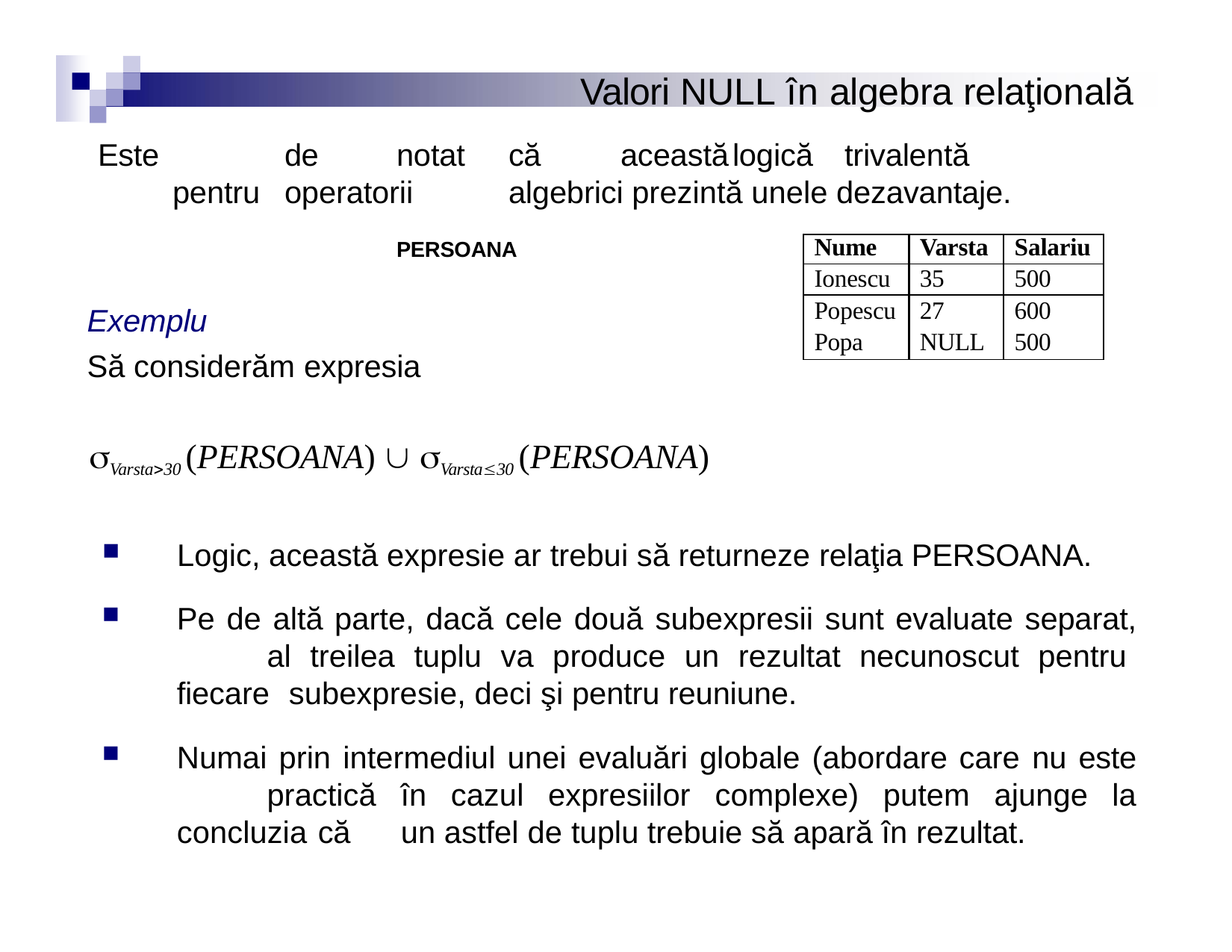

# Valori NULL în algebra relaţională
Este		de	notat	că	această	logică	trivalentă	pentru	operatorii	algebrici prezintă unele dezavantaje.			PERSOANA

Exemplu
Să considerăm expresia

σVarsta>30 (PERSOANA) ∪ σVarsta≤30 (PERSOANA)

Logic, această expresie ar trebui să returneze relaţia PERSOANA.
Pe de altă parte, dacă cele două subexpresii sunt evaluate separat, 	al  treilea  tuplu  va  produce  un  rezultat  necunoscut  pentru  fiecare 	subexpresie, deci şi pentru reuniune.
Numai prin intermediul unei evaluări globale (abordare care nu este 	practică în cazul expresiilor complexe) putem ajunge la concluzia că 	un astfel de tuplu trebuie să apară în rezultat.
| Nume | Varsta | Salariu |
| --- | --- | --- |
| Ionescu | 35 | 500 |
| Popescu | 27 | 600 |
| Popa | NULL | 500 |